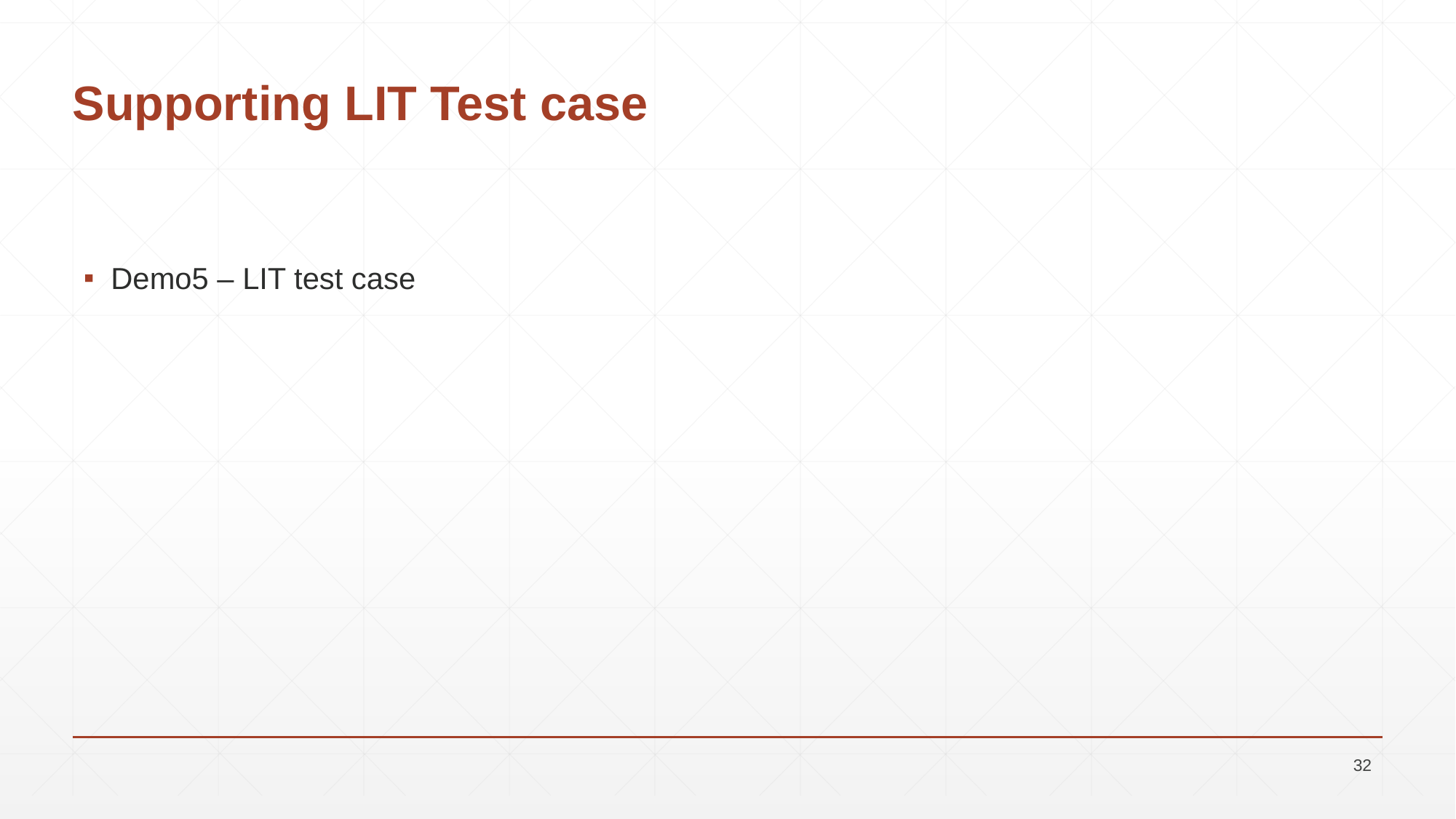

# Supporting LIT Test case

Demo5 – LIT test case

32